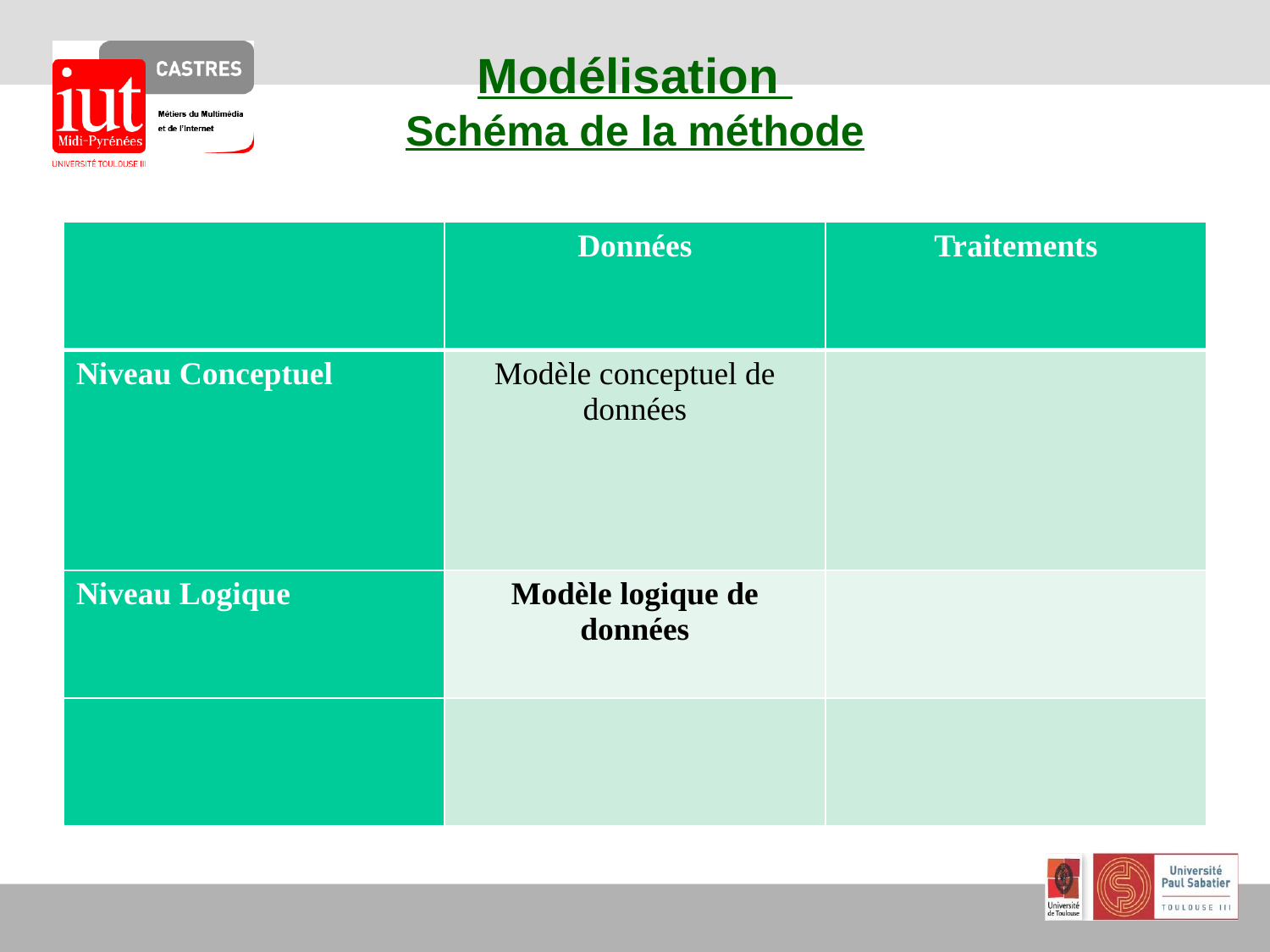

# Modélisation Schéma de la méthode
|  | Données | Traitements |
| --- | --- | --- |
| Niveau Conceptuel | Modèle conceptuel de données |  |
| Niveau Logique | Modèle logique de données |  |
|  |  |  |